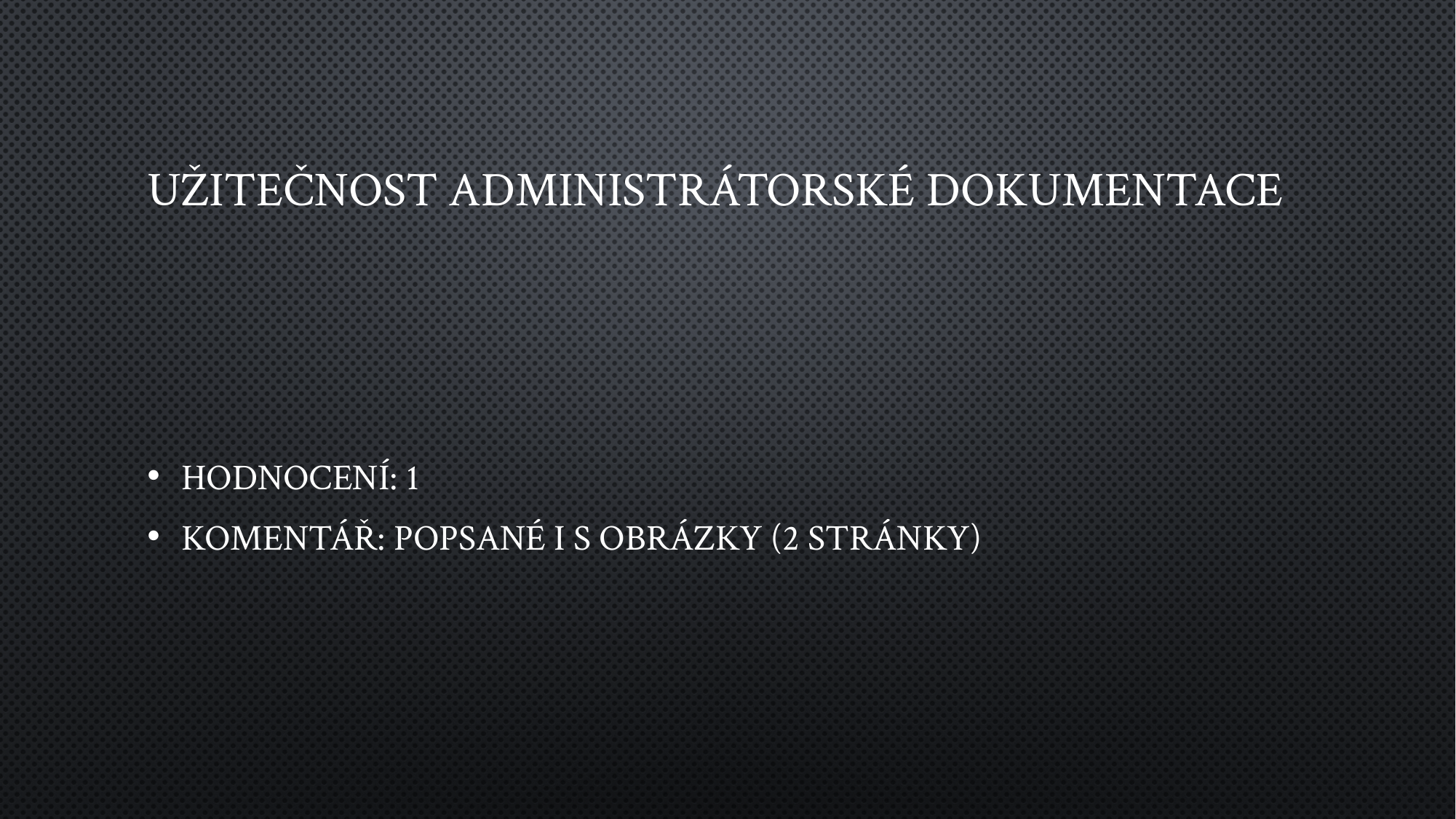

# Užitečnost administrátorské dokumentace
Hodnocení: 1
Komentář: Popsané i s obrázky (2 stránky)